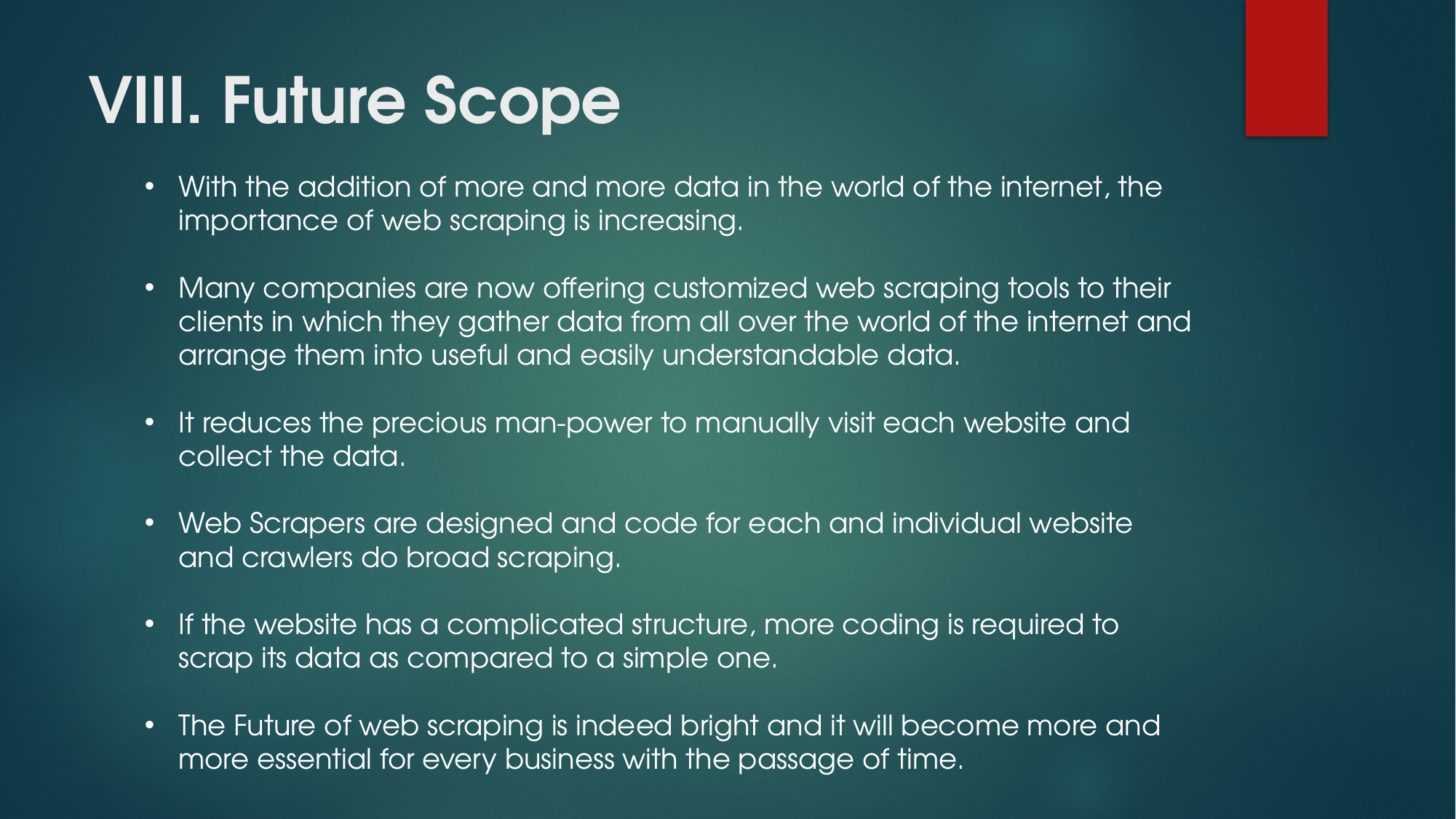

# VIII. Future Scope
With the addition of more and more data in the world of the internet, the importance of web scraping is increasing.

Many companies are now offering customized web scraping tools to their clients in which they gather data from all over the world of the internet and arrange them into useful and easily understandable data.

It reduces the precious man-power to manually visit each website and collect the data.

Web Scrapers are designed and code for each and individual website and crawlers do broad scraping.

If the website has a complicated structure, more coding is required to scrap its data as compared to a simple one.

The Future of web scraping is indeed bright and it will become more and more essential for every business with the passage of time.